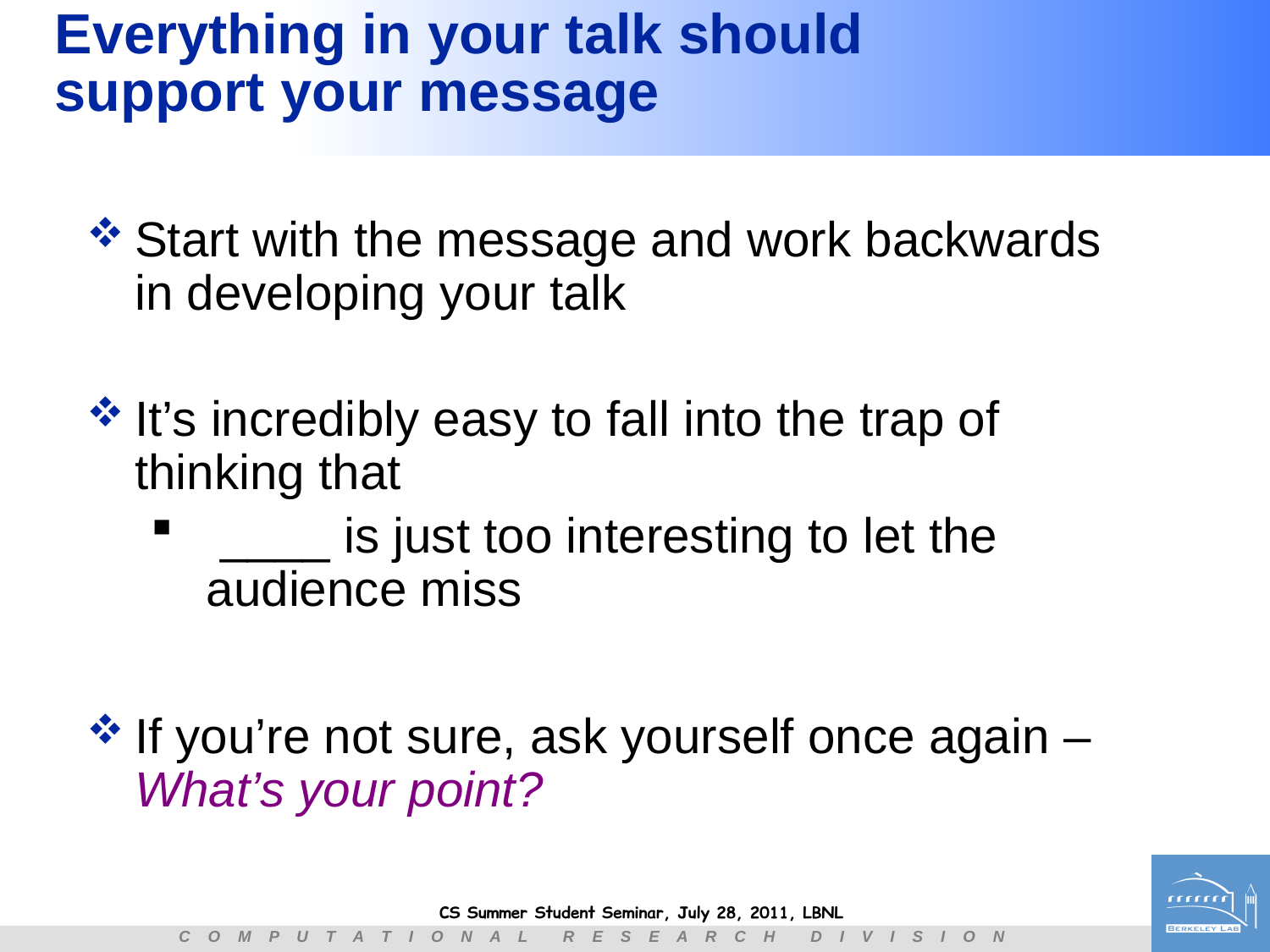

# Everything in your talk should support your message
Start with the message and work backwards in developing your talk

It’s incredibly easy to fall into the trap of thinking that
 ____ is just too interesting to let the audience miss

If you’re not sure, ask yourself once again – What’s your point?